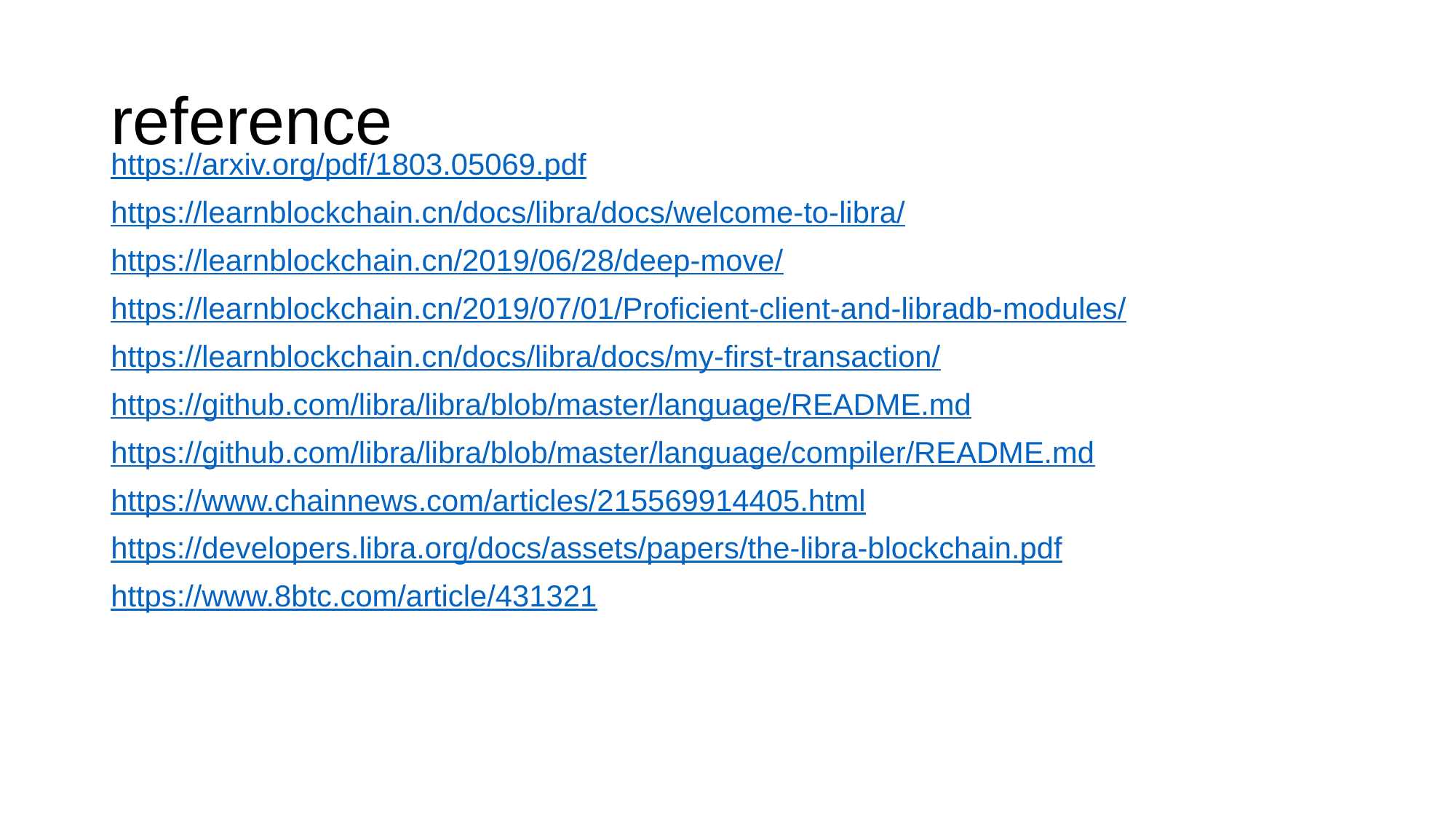

# reference
https://arxiv.org/pdf/1803.05069.pdf
https://learnblockchain.cn/docs/libra/docs/welcome-to-libra/
https://learnblockchain.cn/2019/06/28/deep-move/
https://learnblockchain.cn/2019/07/01/Proficient-client-and-libradb-modules/
https://learnblockchain.cn/docs/libra/docs/my-first-transaction/
https://github.com/libra/libra/blob/master/language/README.md
https://github.com/libra/libra/blob/master/language/compiler/README.md
https://www.chainnews.com/articles/215569914405.html
https://developers.libra.org/docs/assets/papers/the-libra-blockchain.pdf
https://www.8btc.com/article/431321